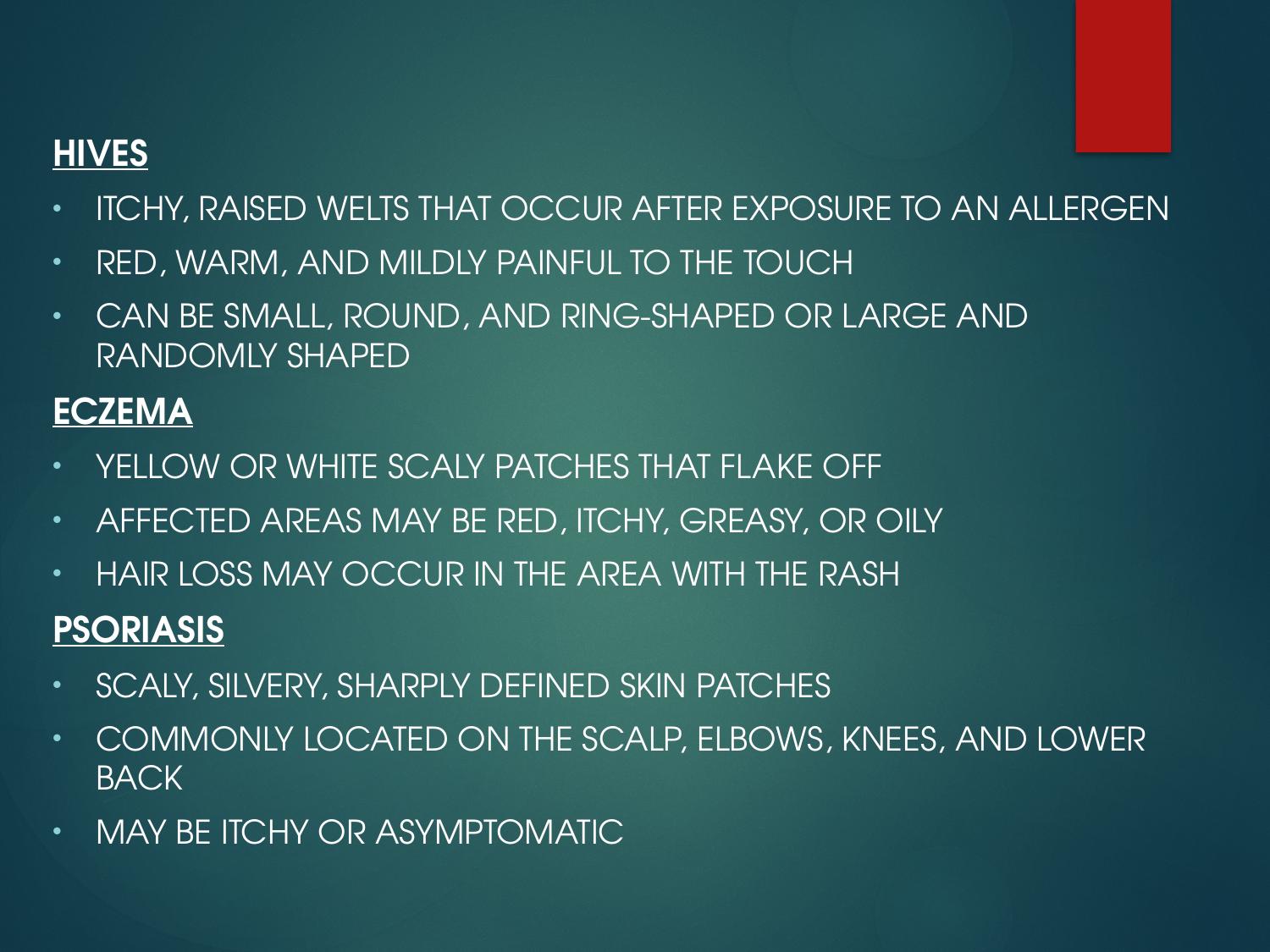

HIVES
Itchy, raised welts that occur after exposure to an allergen
Red, warm, and mildly painful to the touch
Can be small, round, and ring-shaped or large and randomly shaped
ECZEMA
Yellow or white scaly patches that flake off
Affected areas may be red, itchy, greasy, or oily
Hair loss may occur in the area with the rash
PSORIASIS
Scaly, silvery, sharply defined skin patches
Commonly located on the scalp, elbows, knees, and lower back
May be itchy or asymptomatic